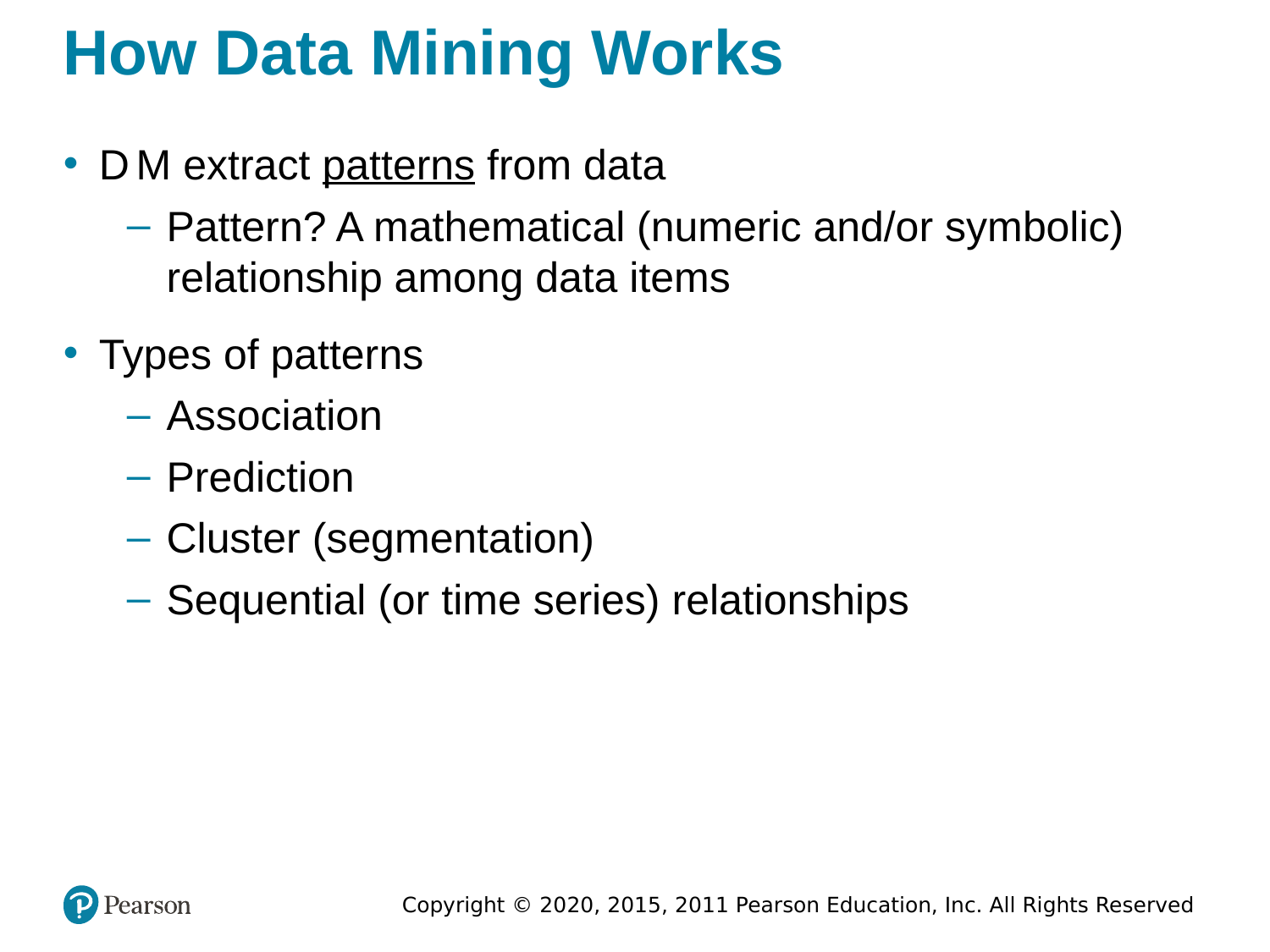

# How Data Mining Works
D M extract patterns from data
Pattern? A mathematical (numeric and/or symbolic) relationship among data items
Types of patterns
Association
Prediction
Cluster (segmentation)
Sequential (or time series) relationships